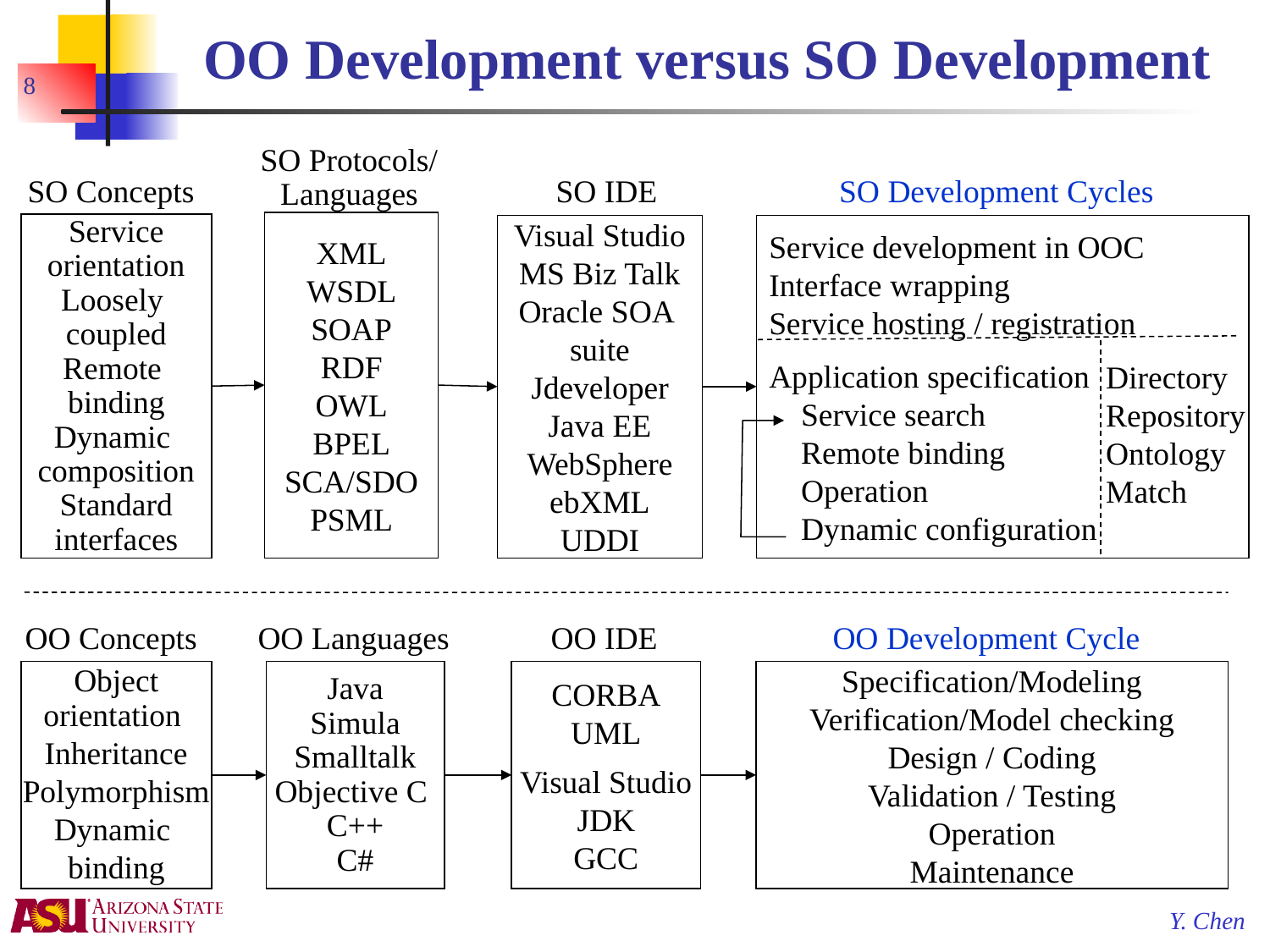

# OO Development versus SO Development
8
SO Protocols/
Languages
SO Concepts
SO IDE
SO Development Cycles
XML
WSDL
SOAP
RDF
OWL
BPEL
SCA/SDO
PSML
Service
orientation
Loosely
coupled
Remote
binding
Dynamic
composition
Standard
interfaces
Visual Studio
MS Biz Talk
Oracle SOA
suite
Jdeveloper
Java EE
WebSphere
ebXML
UDDI
Service development in OOC
Interface wrapping
Service hosting / registration
Application specification
    Service search
    Remote binding
    Operation
    Dynamic configuration
Directory
Repository
Ontology
Match

OO Concepts
OO Languages
OO IDE
OO Development Cycle
Object
orientation
Inheritance
Polymorphism
Dynamic
binding
Java
Simula
Smalltalk
Objective C
C++
C#
CORBA
UML
Visual Studio
JDK
GCC
Specification/Modeling
Verification/Model checking
Design / Coding
Validation / Testing
Operation
Maintenance